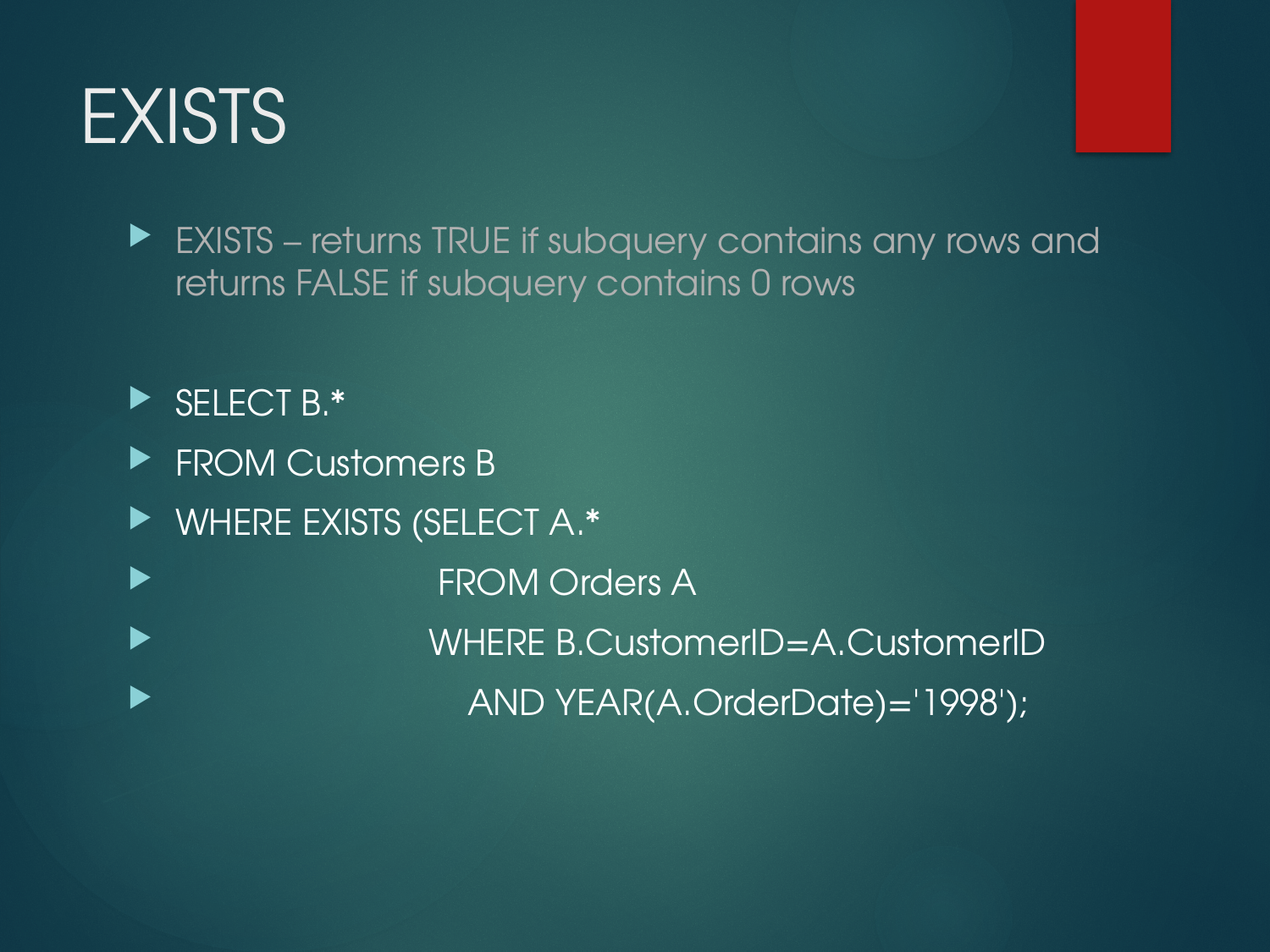

# EXISTS
EXISTS – returns TRUE if subquery contains any rows and returns FALSE if subquery contains 0 rows

SELECT B.*
FROM Customers B
WHERE EXISTS (SELECT A.*
                           FROM Orders A
                          WHERE B.CustomerID=A.CustomerID
                              AND YEAR(A.OrderDate)='1998');